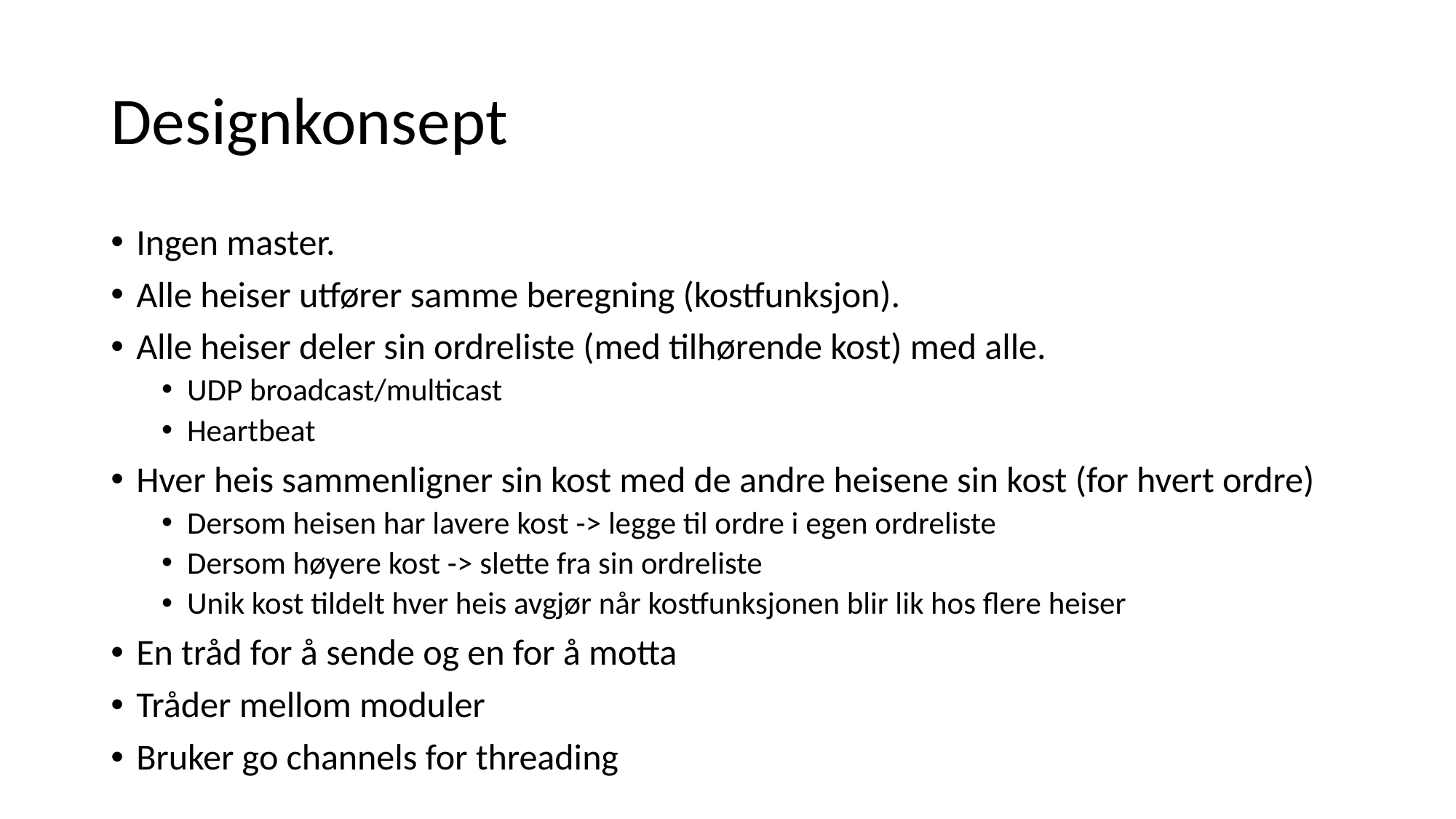

# Designkonsept
Ingen master.
Alle heiser utfører samme beregning (kostfunksjon).
Alle heiser deler sin ordreliste (med tilhørende kost) med alle.
UDP broadcast/multicast
Heartbeat
Hver heis sammenligner sin kost med de andre heisene sin kost (for hvert ordre)
Dersom heisen har lavere kost -> legge til ordre i egen ordreliste
Dersom høyere kost -> slette fra sin ordreliste
Unik kost tildelt hver heis avgjør når kostfunksjonen blir lik hos flere heiser
En tråd for å sende og en for å motta
Tråder mellom moduler
Bruker go channels for threading